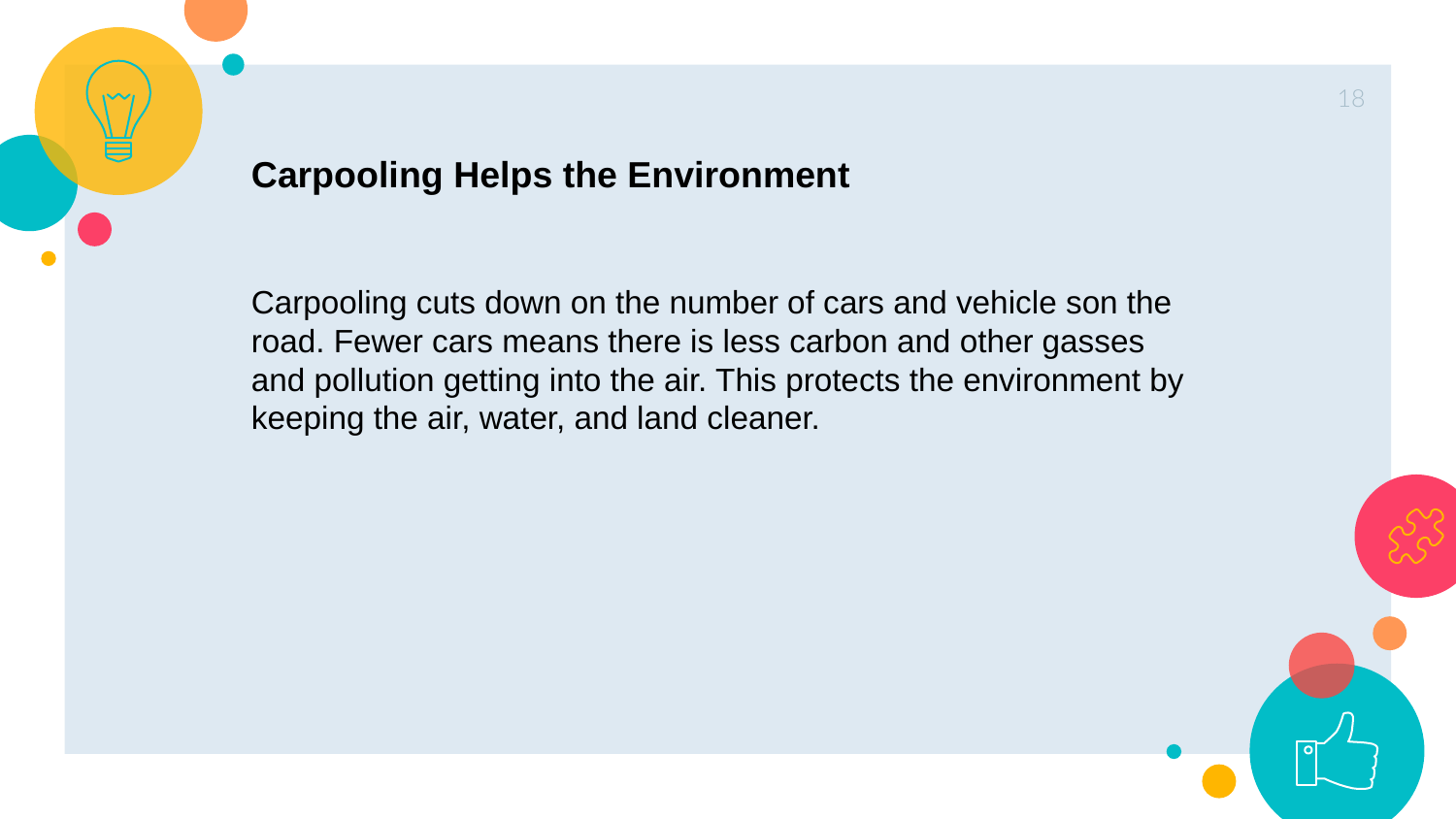

18
Carpooling Helps the Environment
Carpooling cuts down on the number of cars and vehicle son the road. Fewer cars means there is less carbon and other gasses and pollution getting into the air. This protects the environment by keeping the air, water, and land cleaner.